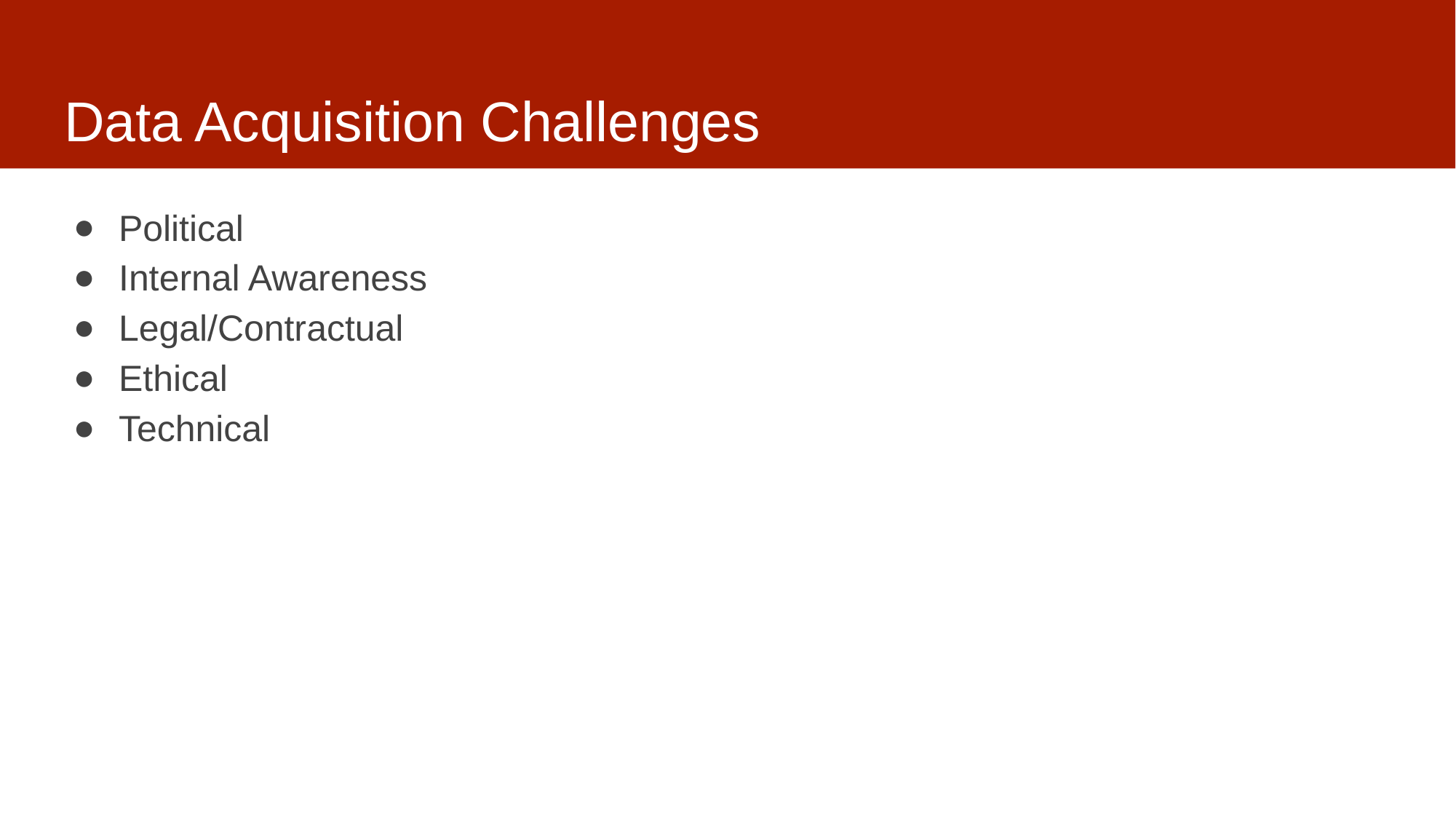

# Data Acquisition Challenges
Political
Internal Awareness
Legal/Contractual
Ethical
Technical